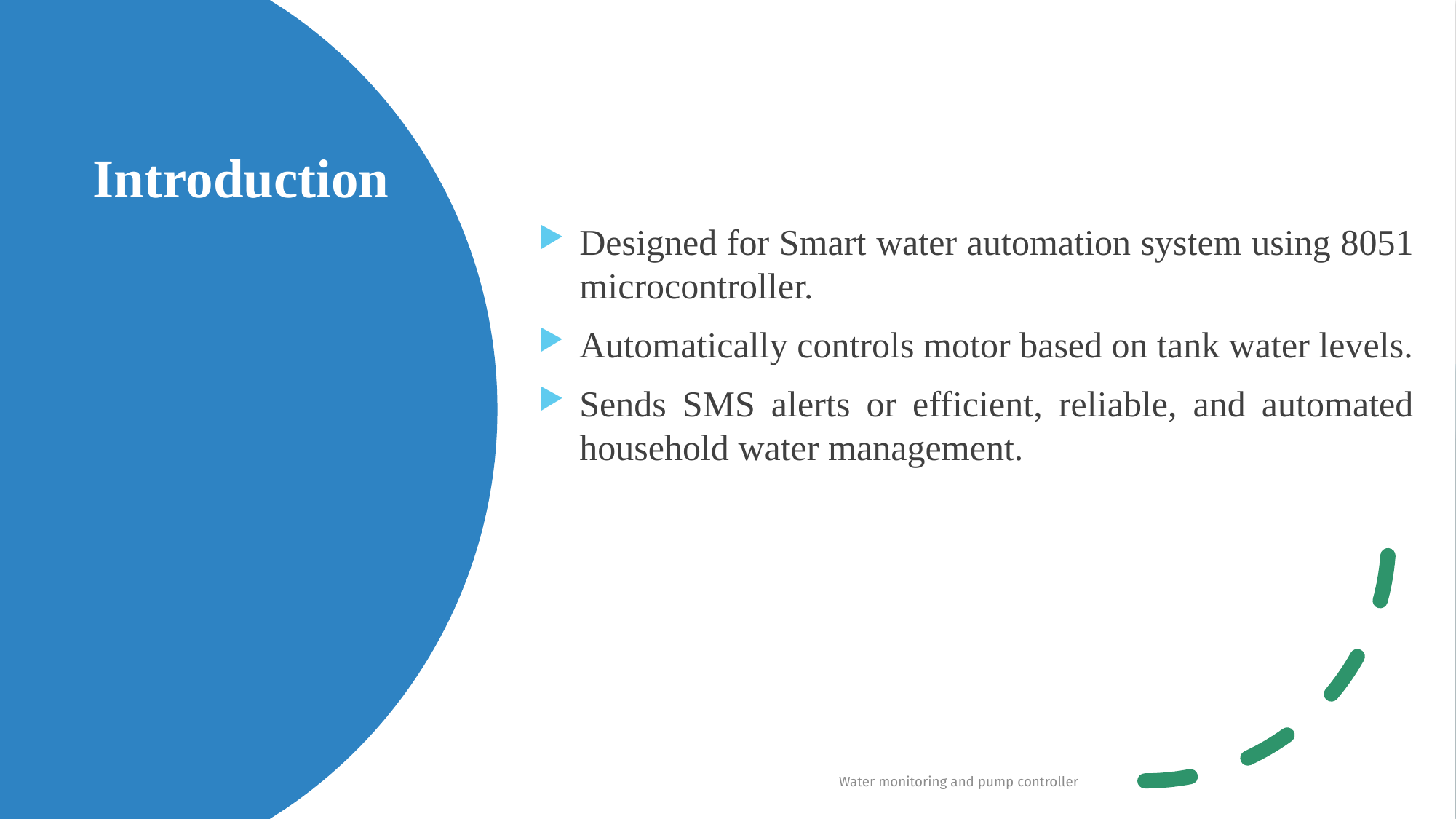

# Introduction
Designed for Smart water automation system using 8051 microcontroller.
Automatically controls motor based on tank water levels.
Sends SMS alerts or efficient, reliable, and automated household water management.

Water monitoring and pump controller